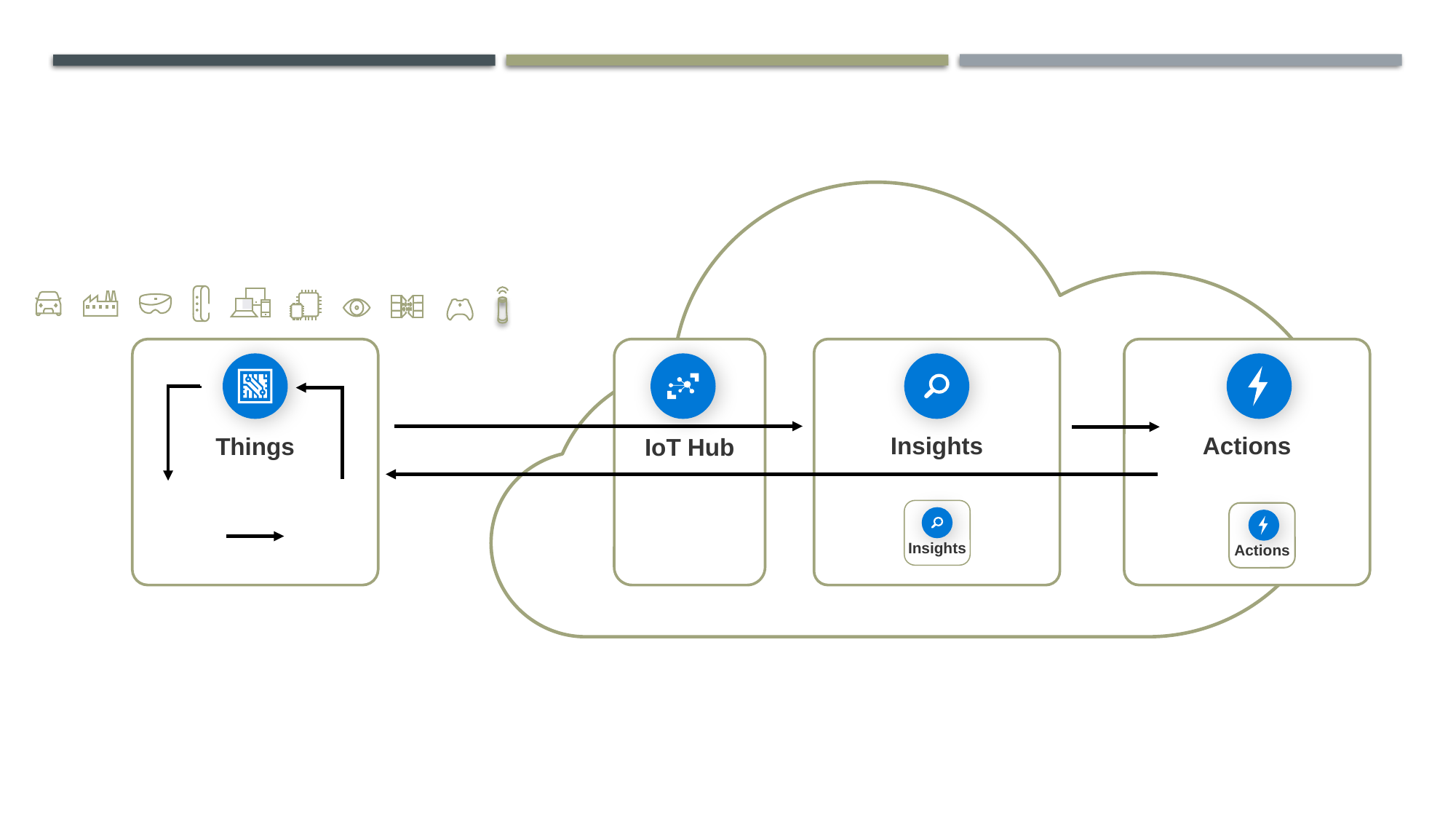

Things
IoT Hub
Insights
Actions

Insights

Actions